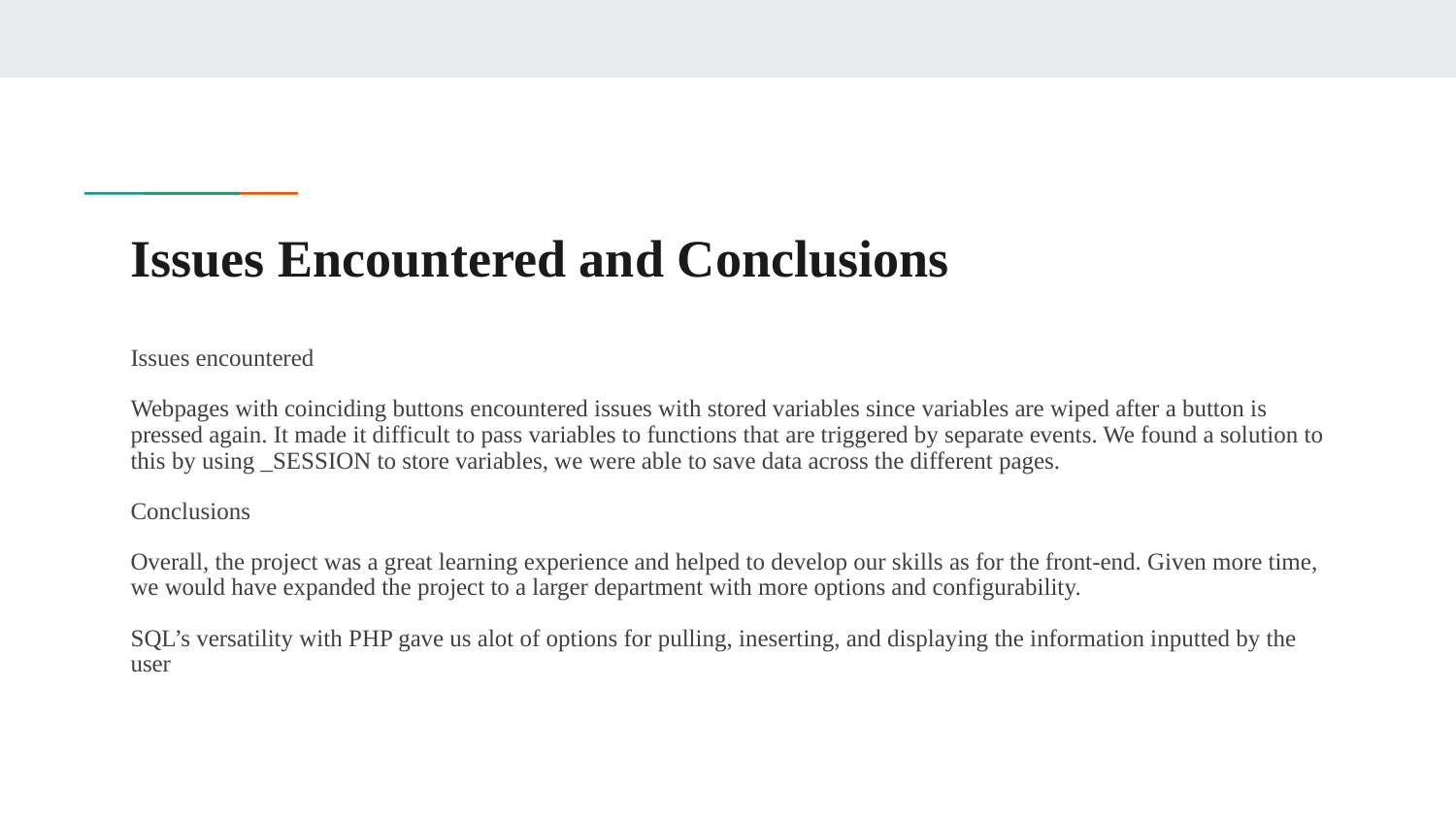

# Issues Encountered and Conclusions
Issues encountered
Webpages with coinciding buttons encountered issues with stored variables since variables are wiped after a button is pressed again. It made it difficult to pass variables to functions that are triggered by separate events. We found a solution to this by using _SESSION to store variables, we were able to save data across the different pages.
Conclusions
Overall, the project was a great learning experience and helped to develop our skills as for the front-end. Given more time, we would have expanded the project to a larger department with more options and configurability.
SQL’s versatility with PHP gave us alot of options for pulling, ineserting, and displaying the information inputted by the user